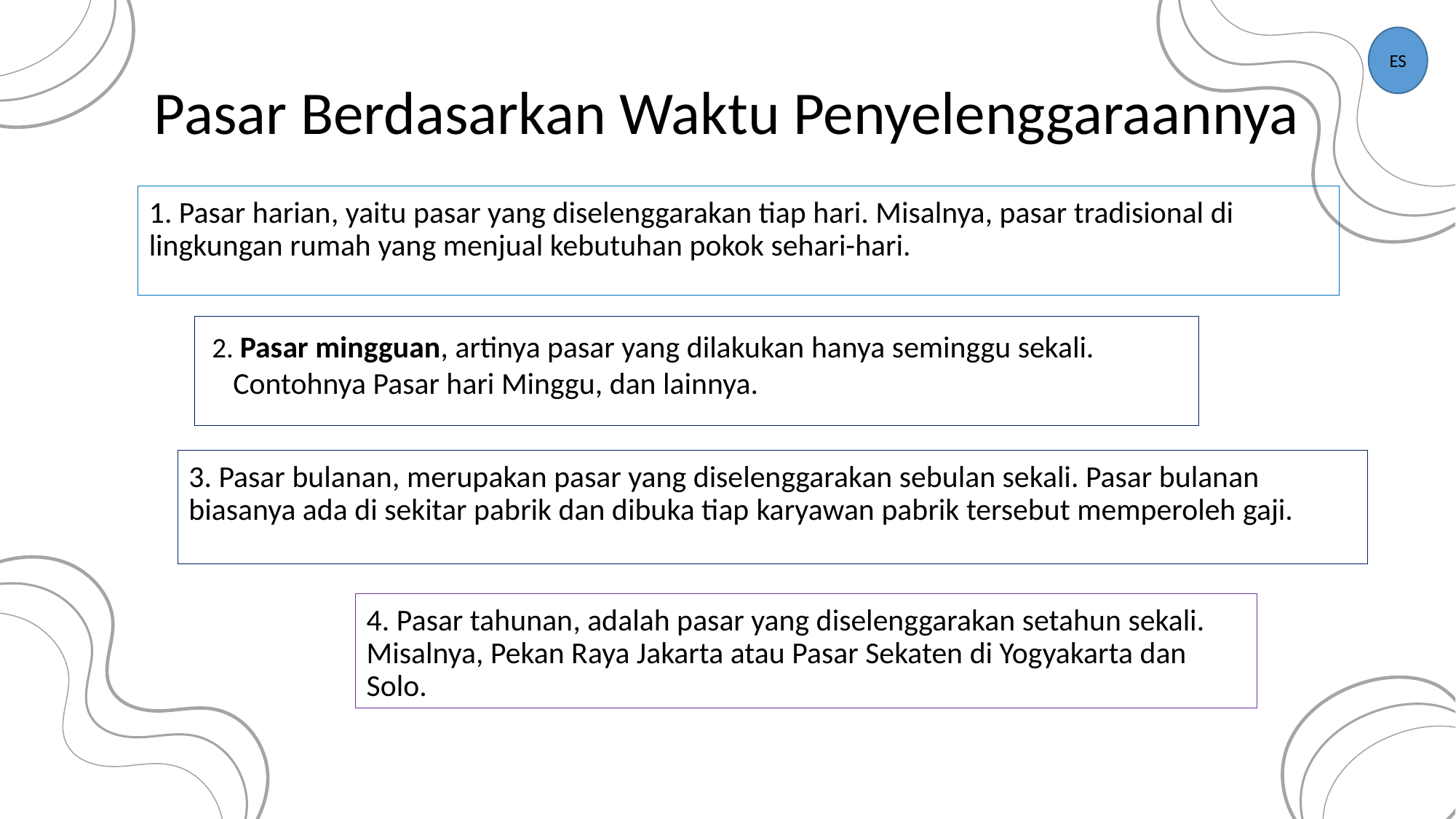

ES
# Pasar Berdasarkan Waktu Penyelenggaraannya
1. Pasar harian, yaitu pasar yang diselenggarakan tiap hari. Misalnya, pasar tradisional di lingkungan rumah yang menjual kebutuhan pokok sehari-hari.
 2. Pasar mingguan, artinya pasar yang dilakukan hanya seminggu sekali. Contohnya Pasar hari Minggu, dan lainnya.
3. Pasar bulanan, merupakan pasar yang diselenggarakan sebulan sekali. Pasar bulanan biasanya ada di sekitar pabrik dan dibuka tiap karyawan pabrik tersebut memperoleh gaji.
4. Pasar tahunan, adalah pasar yang diselenggarakan setahun sekali. Misalnya, Pekan Raya Jakarta atau Pasar Sekaten di Yogyakarta dan Solo.